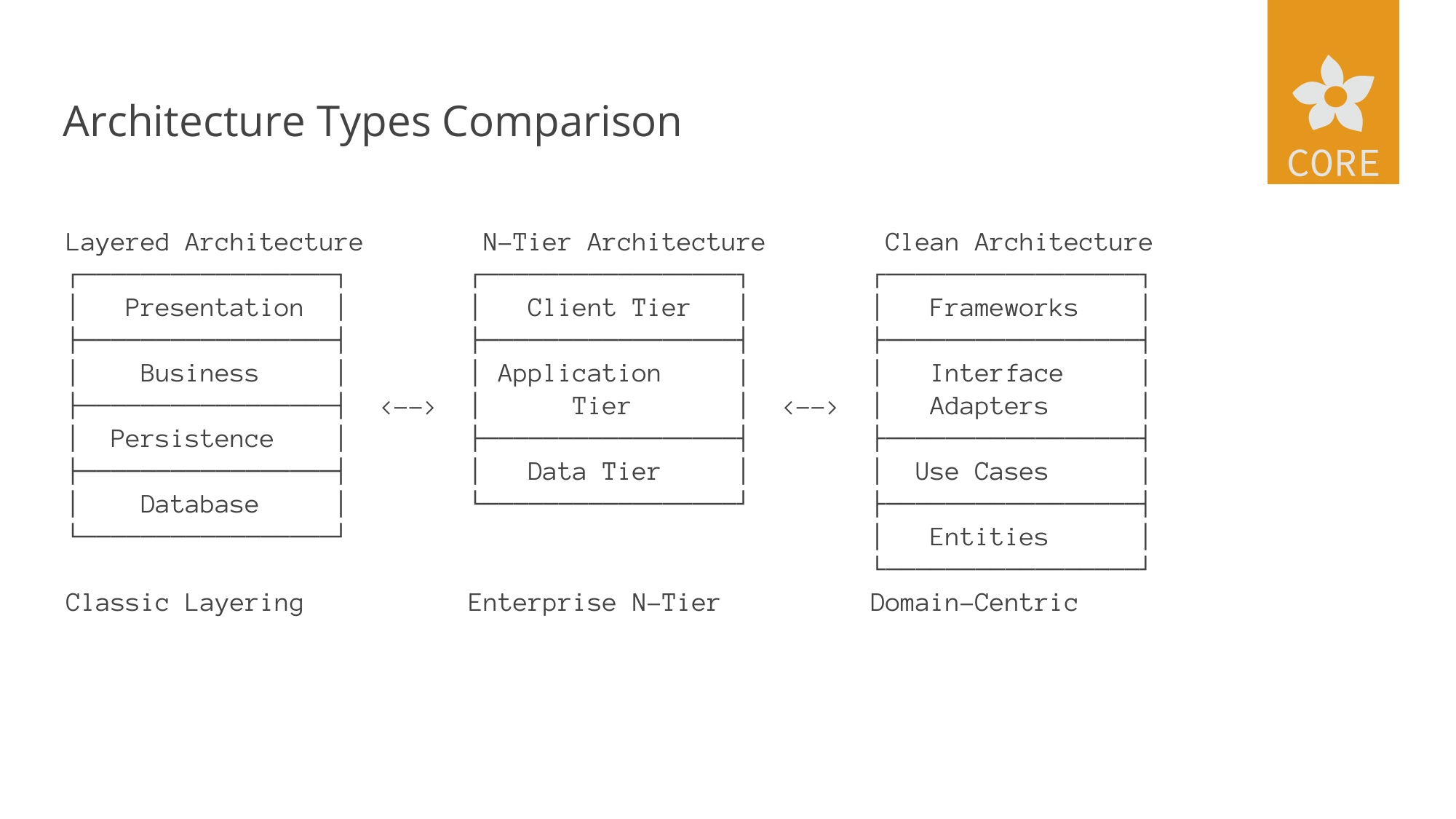

# Architecture Types Comparison
Layered Architecture        N-Tier Architecture        Clean Architecture
┌─────────────────┐        ┌─────────────────┐        ┌─────────────────┐
│   Presentation  │        │   Client Tier   │        │   Frameworks    │
├─────────────────┤        ├─────────────────┤        ├─────────────────┤
│    Business     │        │ Application     │        │   Interface     │
├─────────────────┤  <-->  │      Tier       │  <-->  │   Adapters      │
│  Persistence    │        ├─────────────────┤        ├─────────────────┤
├─────────────────┤        │   Data Tier     │        │  Use Cases      │
│    Database     │        └─────────────────┘        ├─────────────────┤
└─────────────────┘                                   │   Entities      │
                                                      └─────────────────┘
Classic Layering           Enterprise N-Tier          Domain-Centric